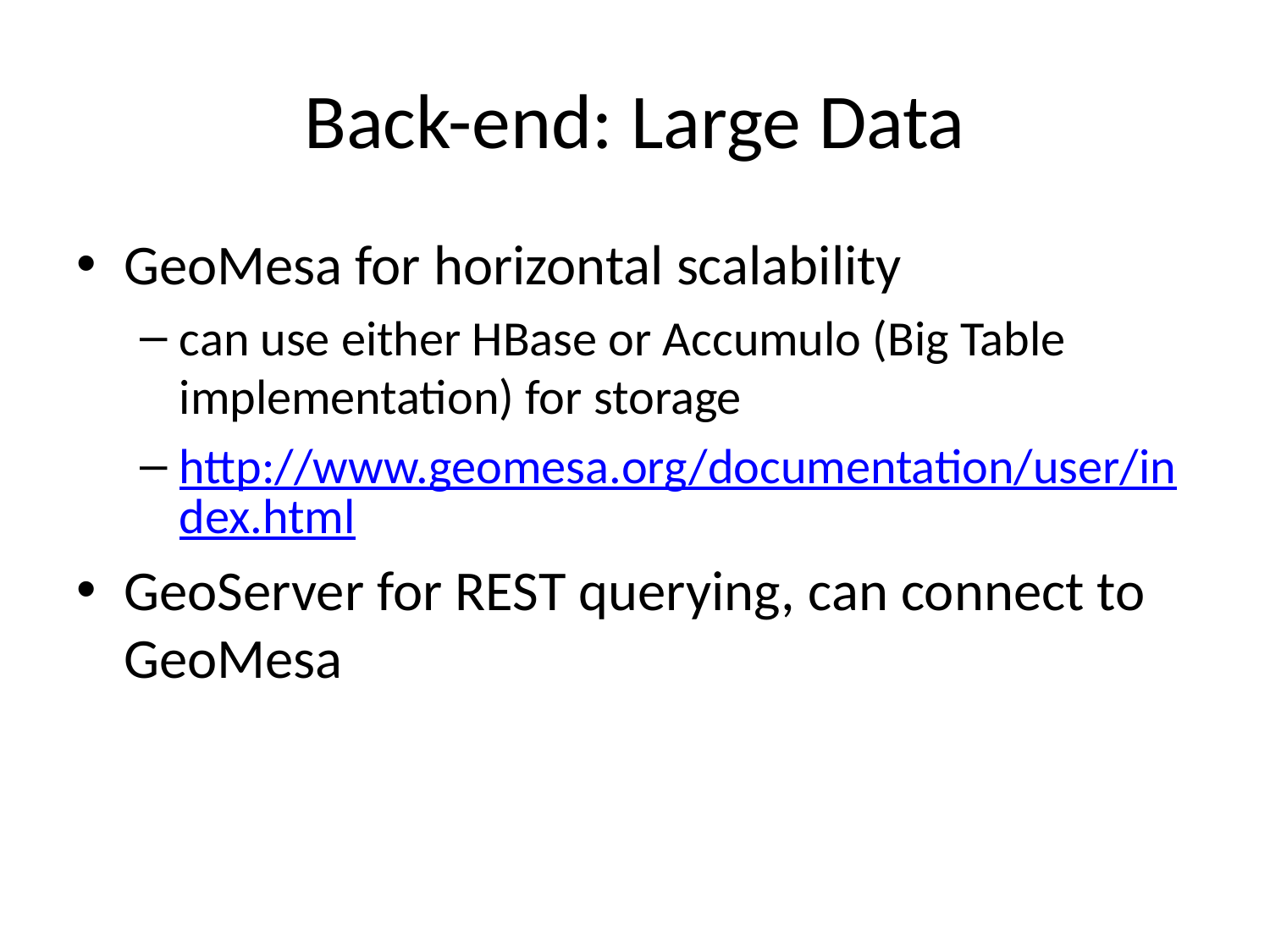

# Back-end: Large Data
GeoMesa for horizontal scalability
can use either HBase or Accumulo (Big Table implementation) for storage
http://www.geomesa.org/documentation/user/index.html
GeoServer for REST querying, can connect to GeoMesa